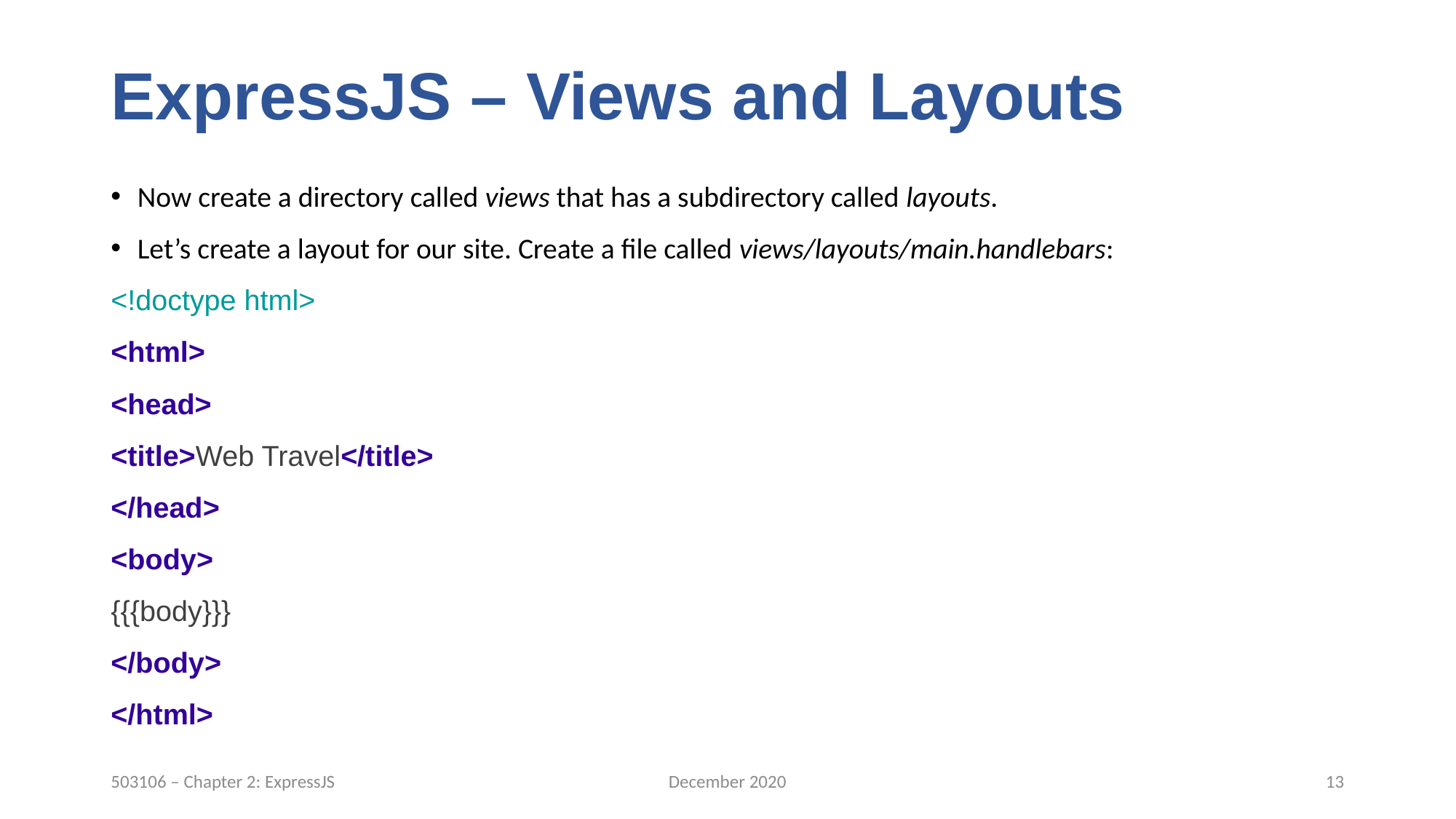

# ExpressJS – Views and Layouts
Now create a directory called views that has a subdirectory called layouts.
Let’s create a layout for our site. Create a file called views/layouts/main.handlebars:
<!doctype html>
<html>
<head>
<title>Web Travel</title>
</head>
<body>
{{{body}}}
</body>
</html>
December 2020
13